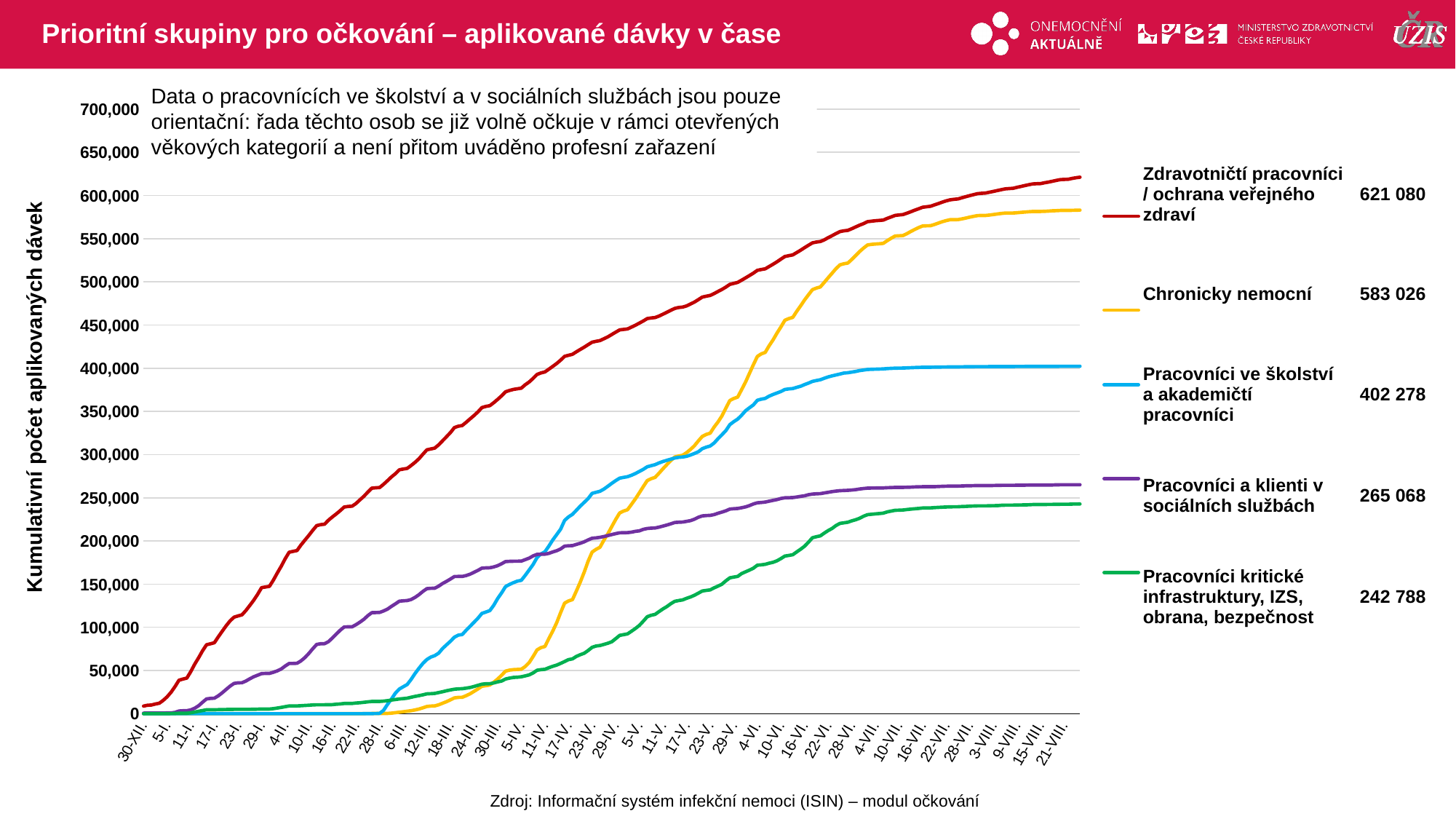

# Prioritní skupiny pro očkování – aplikované dávky v čase
Data o pracovnících ve školství a v sociálních službách jsou pouze orientační: řada těchto osob se již volně očkuje v rámci otevřených věkových kategorií a není přitom uváděno profesní zařazení

### Chart

| Category | Zdravotničtí pracovníci / ochrana veřejného zdraví | Chronicky nemocní | Pracovníci ve školství a akademičtí pracovníci | Pracovníci a klienti v sociálních službách | Pracovníci kritické infrastruktury, IZS, AČR, bezpečnost |
|---|---|---|---|---|---|
| 30-XII. | 8847.0 | 0.0 | 1.0 | 686.0 | 59.0 |
| 31-XII. | 9825.0 | 2.0 | 1.0 | 881.0 | 61.0 |
| 1-I. | 10070.0 | 2.0 | 1.0 | 886.0 | 65.0 |
| 2-I. | 11274.0 | 4.0 | 1.0 | 886.0 | 65.0 |
| 3-I. | 12144.0 | 4.0 | 1.0 | 888.0 | 65.0 |
| 4-I. | 15458.0 | 4.0 | 2.0 | 891.0 | 79.0 |
| 5-I. | 19638.0 | 4.0 | 2.0 | 903.0 | 120.0 |
| 6-I. | 24944.0 | 5.0 | 2.0 | 957.0 | 203.0 |
| 7-I. | 31433.0 | 7.0 | 2.0 | 1572.0 | 357.0 |
| 8-I. | 38799.0 | 7.0 | 3.0 | 3164.0 | 544.0 |
| 9-I. | 40125.0 | 7.0 | 3.0 | 3467.0 | 581.0 |
| 10-I. | 41299.0 | 7.0 | 3.0 | 3545.0 | 588.0 |
| 11-I. | 48710.0 | 8.0 | 3.0 | 4460.0 | 1066.0 |
| 12-I. | 57335.0 | 10.0 | 3.0 | 6403.0 | 1944.0 |
| 13-I. | 64859.0 | 14.0 | 5.0 | 9272.0 | 2854.0 |
| 14-I. | 72880.0 | 17.0 | 7.0 | 13289.0 | 3703.0 |
| 15-I. | 79853.0 | 23.0 | 7.0 | 17131.0 | 4565.0 |
| 16-I. | 80962.0 | 23.0 | 7.0 | 17745.0 | 4566.0 |
| 17-I. | 82184.0 | 23.0 | 7.0 | 17987.0 | 4567.0 |
| 18-I. | 89002.0 | 28.0 | 7.0 | 20712.0 | 4688.0 |
| 19-I. | 95515.0 | 32.0 | 8.0 | 24264.0 | 4803.0 |
| 20-I. | 101902.0 | 34.0 | 8.0 | 28197.0 | 4885.0 |
| 21-I. | 107532.0 | 40.0 | 10.0 | 31999.0 | 5006.0 |
| 22-I. | 111803.0 | 42.0 | 10.0 | 35130.0 | 5042.0 |
| 23-I. | 113191.0 | 42.0 | 10.0 | 35743.0 | 5045.0 |
| 24-I. | 114457.0 | 43.0 | 10.0 | 35869.0 | 5049.0 |
| 25-I. | 119395.0 | 43.0 | 10.0 | 37786.0 | 5076.0 |
| 26-I. | 125333.0 | 44.0 | 10.0 | 40436.0 | 5124.0 |
| 27-I. | 131414.0 | 44.0 | 10.0 | 42810.0 | 5173.0 |
| 28-I. | 138274.0 | 45.0 | 10.0 | 44602.0 | 5290.0 |
| 29-I. | 145971.0 | 46.0 | 11.0 | 46453.0 | 5444.0 |
| 30-I. | 146739.0 | 46.0 | 11.0 | 46632.0 | 5445.0 |
| 31-I. | 147497.0 | 46.0 | 11.0 | 46695.0 | 5466.0 |
| 1-II. | 154680.0 | 48.0 | 11.0 | 47986.0 | 5899.0 |
| 2-II. | 162943.0 | 49.0 | 14.0 | 49656.0 | 6579.0 |
| 3-II. | 170813.0 | 50.0 | 16.0 | 51845.0 | 7356.0 |
| 4-II. | 179437.0 | 52.0 | 16.0 | 55207.0 | 8172.0 |
| 5-II. | 186925.0 | 54.0 | 16.0 | 58182.0 | 8991.0 |
| 6-II. | 187952.0 | 54.0 | 16.0 | 58224.0 | 9005.0 |
| 7-II. | 188903.0 | 54.0 | 16.0 | 58402.0 | 9009.0 |
| 8-II. | 195258.0 | 58.0 | 16.0 | 61154.0 | 9273.0 |
| 9-II. | 200900.0 | 61.0 | 18.0 | 64974.0 | 9602.0 |
| 10-II. | 206439.0 | 63.0 | 19.0 | 69781.0 | 9809.0 |
| 11-II. | 212278.0 | 74.0 | 20.0 | 75232.0 | 10168.0 |
| 12-II. | 217724.0 | 79.0 | 22.0 | 80261.0 | 10354.0 |
| 13-II. | 218883.0 | 84.0 | 25.0 | 80971.0 | 10366.0 |
| 14-II. | 219415.0 | 86.0 | 25.0 | 81103.0 | 10368.0 |
| 15-II. | 223997.0 | 89.0 | 25.0 | 83422.0 | 10469.0 |
| 16-II. | 227850.0 | 97.0 | 27.0 | 87690.0 | 10530.0 |
| 17-II. | 231335.0 | 107.0 | 28.0 | 92217.0 | 11025.0 |
| 18-II. | 235154.0 | 118.0 | 32.0 | 96792.0 | 11314.0 |
| 19-II. | 239306.0 | 137.0 | 38.0 | 100448.0 | 11881.0 |
| 20-II. | 239931.0 | 141.0 | 41.0 | 100610.0 | 11889.0 |
| 21-II. | 240234.0 | 141.0 | 41.0 | 100614.0 | 11909.0 |
| 22-II. | 243359.0 | 165.0 | 43.0 | 103072.0 | 12403.0 |
| 23-II. | 247589.0 | 175.0 | 49.0 | 106010.0 | 12725.0 |
| 24-II. | 251668.0 | 192.0 | 58.0 | 109325.0 | 13220.0 |
| 25-II. | 256575.0 | 215.0 | 105.0 | 113549.0 | 13765.0 |
| 26-II. | 261085.0 | 263.0 | 163.0 | 116980.0 | 14220.0 |
| 27-II. | 261541.0 | 270.0 | 203.0 | 117145.0 | 14244.0 |
| 28-II. | 261856.0 | 271.0 | 400.0 | 117250.0 | 14263.0 |
| 1-III. | 265585.0 | 318.0 | 3928.0 | 118956.0 | 14603.0 |
| 2-III. | 269779.0 | 392.0 | 10826.0 | 121080.0 | 15117.0 |
| 3-III. | 274098.0 | 694.0 | 16966.0 | 124216.0 | 15832.0 |
| 4-III. | 277818.0 | 1196.0 | 23797.0 | 127189.0 | 16435.0 |
| 5-III. | 282359.0 | 1748.0 | 28601.0 | 130277.0 | 17080.0 |
| 6-III. | 283226.0 | 2270.0 | 31221.0 | 130697.0 | 17489.0 |
| 7-III. | 283962.0 | 2926.0 | 33817.0 | 130997.0 | 18008.0 |
| 8-III. | 287327.0 | 3514.0 | 39687.0 | 132189.0 | 19063.0 |
| 9-III. | 291018.0 | 4407.0 | 46629.0 | 134710.0 | 20090.0 |
| 10-III. | 295164.0 | 5460.0 | 52603.0 | 137845.0 | 20931.0 |
| 11-III. | 300417.0 | 6863.0 | 58291.0 | 141615.0 | 21875.0 |
| 12-III. | 305484.0 | 8404.0 | 62793.0 | 144772.0 | 23014.0 |
| 13-III. | 306477.0 | 8861.0 | 65548.0 | 145197.0 | 23219.0 |
| 14-III. | 307476.0 | 9029.0 | 67253.0 | 145305.0 | 23537.0 |
| 15-III. | 311273.0 | 10337.0 | 70090.0 | 147658.0 | 24512.0 |
| 16-III. | 315975.0 | 12180.0 | 75500.0 | 150769.0 | 25445.0 |
| 17-III. | 320755.0 | 13958.0 | 79785.0 | 153259.0 | 26601.0 |
| 18-III. | 325542.0 | 16084.0 | 83909.0 | 155919.0 | 27537.0 |
| 19-III. | 331335.0 | 18352.0 | 88663.0 | 158847.0 | 28406.0 |
| 20-III. | 332851.0 | 18924.0 | 90976.0 | 158903.0 | 28808.0 |
| 21-III. | 333683.0 | 19049.0 | 91712.0 | 158919.0 | 28975.0 |
| 22-III. | 337451.0 | 20940.0 | 96651.0 | 159966.0 | 29642.0 |
| 23-III. | 341398.0 | 23103.0 | 101318.0 | 161552.0 | 30396.0 |
| 24-III. | 345280.0 | 25934.0 | 105931.0 | 163807.0 | 31600.0 |
| 25-III. | 349536.0 | 28751.0 | 110639.0 | 165988.0 | 32936.0 |
| 26-III. | 354472.0 | 31832.0 | 116177.0 | 168593.0 | 34224.0 |
| 27-III. | 355773.0 | 32483.0 | 117708.0 | 168810.0 | 34683.0 |
| 28-III. | 356627.0 | 33264.0 | 119353.0 | 168978.0 | 34771.0 |
| 29-III. | 360087.0 | 36409.0 | 125555.0 | 169947.0 | 35636.0 |
| 30-III. | 363969.0 | 40171.0 | 133415.0 | 171415.0 | 36857.0 |
| 31-III. | 368100.0 | 44543.0 | 139983.0 | 173647.0 | 37871.0 |
| 1-IV. | 372700.0 | 49364.0 | 147204.0 | 176124.0 | 40171.0 |
| 2-IV. | 374262.0 | 50485.0 | 149688.0 | 176399.0 | 41232.0 |
| 3-IV. | 375451.0 | 51028.0 | 151698.0 | 176547.0 | 42033.0 |
| 4-IV. | 376214.0 | 51267.0 | 153500.0 | 176593.0 | 42283.0 |
| 5-IV. | 376891.0 | 51530.0 | 154420.0 | 176625.0 | 42753.0 |
| 6-IV. | 380872.0 | 54631.0 | 160173.0 | 178374.0 | 43842.0 |
| 7-IV. | 384069.0 | 59200.0 | 166423.0 | 180125.0 | 44939.0 |
| 8-IV. | 388192.0 | 66192.0 | 172734.0 | 182717.0 | 47215.0 |
| 9-IV. | 392786.0 | 73865.0 | 180769.0 | 184482.0 | 50321.0 |
| 10-IV. | 394585.0 | 76558.0 | 185001.0 | 184604.0 | 51053.0 |
| 11-IV. | 395697.0 | 77818.0 | 187456.0 | 184715.0 | 51424.0 |
| 12-IV. | 398855.0 | 86968.0 | 193943.0 | 185612.0 | 53256.0 |
| 13-IV. | 402115.0 | 95710.0 | 201171.0 | 187286.0 | 54937.0 |
| 14-IV. | 405524.0 | 105462.0 | 207401.0 | 188676.0 | 56314.0 |
| 15-IV. | 409345.0 | 117049.0 | 213683.0 | 190783.0 | 58321.0 |
| 16-IV. | 413742.0 | 128042.0 | 223764.0 | 194027.0 | 60399.0 |
| 17-IV. | 414961.0 | 130552.0 | 227827.0 | 194390.0 | 62652.0 |
| 18-IV. | 416096.0 | 132063.0 | 230769.0 | 194623.0 | 63488.0 |
| 19-IV. | 419022.0 | 141984.0 | 235492.0 | 195989.0 | 66384.0 |
| 20-IV. | 421754.0 | 152518.0 | 240396.0 | 197367.0 | 68340.0 |
| 21-IV. | 424404.0 | 164123.0 | 244741.0 | 199017.0 | 70031.0 |
| 22-IV. | 427323.0 | 176704.0 | 249098.0 | 201237.0 | 73253.0 |
| 23-IV. | 430162.0 | 187137.0 | 255145.0 | 203181.0 | 76927.0 |
| 24-IV. | 431125.0 | 190289.0 | 256335.0 | 203569.0 | 78402.0 |
| 25-IV. | 431991.0 | 192738.0 | 257513.0 | 204223.0 | 78937.0 |
| 26-IV. | 434120.0 | 200916.0 | 260067.0 | 205089.0 | 80240.0 |
| 27-IV. | 436317.0 | 208312.0 | 263358.0 | 206272.0 | 81596.0 |
| 28-IV. | 439065.0 | 216707.0 | 266694.0 | 207387.0 | 83328.0 |
| 29-IV. | 441754.0 | 224915.0 | 269828.0 | 208489.0 | 86903.0 |
| 30-IV. | 444401.0 | 232431.0 | 272693.0 | 209424.0 | 90696.0 |
| 1-V. | 444905.0 | 234609.0 | 273588.0 | 209517.0 | 91540.0 |
| 2-V. | 445482.0 | 236178.0 | 274380.0 | 209631.0 | 92458.0 |
| 3-V. | 447555.0 | 242329.0 | 276036.0 | 210178.0 | 95457.0 |
| 4-V. | 449765.0 | 248696.0 | 278083.0 | 211110.0 | 98640.0 |
| 5-V. | 452172.0 | 255705.0 | 280473.0 | 211689.0 | 102170.0 |
| 6-V. | 454692.0 | 262904.0 | 282878.0 | 213396.0 | 107073.0 |
| 7-V. | 457484.0 | 269840.0 | 285870.0 | 214435.0 | 112299.0 |
| 8-V. | 458168.0 | 272062.0 | 287140.0 | 214792.0 | 114006.0 |
| 9-V. | 458685.0 | 273593.0 | 288307.0 | 215031.0 | 115001.0 |
| 10-V. | 460362.0 | 278411.0 | 290287.0 | 216021.0 | 118202.0 |
| 11-V. | 462557.0 | 283547.0 | 292008.0 | 217203.0 | 121292.0 |
| 12-V. | 464727.0 | 288350.0 | 293337.0 | 218448.0 | 124019.0 |
| 13-V. | 467053.0 | 293066.0 | 294673.0 | 219834.0 | 127393.0 |
| 14-V. | 469207.0 | 297185.0 | 296019.0 | 221377.0 | 130116.0 |
| 15-V. | 470325.0 | 298333.0 | 296805.0 | 221670.0 | 131029.0 |
| 16-V. | 470742.0 | 299178.0 | 297172.0 | 221895.0 | 131758.0 |
| 17-V. | 472112.0 | 302187.0 | 297991.0 | 222660.0 | 133575.0 |
| 18-V. | 474332.0 | 305913.0 | 299472.0 | 223498.0 | 135119.0 |
| 19-V. | 476524.0 | 310184.0 | 301239.0 | 225141.0 | 137145.0 |
| 20-V. | 479404.0 | 315847.0 | 303249.0 | 227450.0 | 139568.0 |
| 21-V. | 482333.0 | 321079.0 | 306812.0 | 229011.0 | 142083.0 |
| 22-V. | 483344.0 | 323328.0 | 308571.0 | 229406.0 | 142732.0 |
| 23-V. | 484247.0 | 324818.0 | 309893.0 | 229612.0 | 143368.0 |
| 24-V. | 486364.0 | 331811.0 | 313341.0 | 230489.0 | 145756.0 |
| 25-V. | 488855.0 | 337839.0 | 318363.0 | 232096.0 | 147738.0 |
| 26-V. | 491233.0 | 344809.0 | 323000.0 | 233425.0 | 149952.0 |
| 27-V. | 493967.0 | 353880.0 | 327824.0 | 234908.0 | 153907.0 |
| 28-V. | 497097.0 | 362673.0 | 334717.0 | 236929.0 | 157350.0 |
| 29-V. | 498172.0 | 364937.0 | 338132.0 | 237311.0 | 158166.0 |
| 30-V. | 499348.0 | 366597.0 | 341118.0 | 237622.0 | 158972.0 |
| 31-V. | 501918.0 | 375227.0 | 345596.0 | 238438.0 | 162249.0 |
| 1-VI. | 504575.0 | 384041.0 | 350751.0 | 239432.0 | 164312.0 |
| 2-VI. | 507300.0 | 394003.0 | 354199.0 | 240933.0 | 166219.0 |
| 3-VI. | 510082.0 | 404112.0 | 357517.0 | 242855.0 | 168464.0 |
| 4-VI. | 513290.0 | 413625.0 | 362939.0 | 244150.0 | 171986.0 |
| 5-VI. | 514235.0 | 416590.0 | 364152.0 | 244524.0 | 172382.0 |
| 6-VI. | 515069.0 | 418320.0 | 365037.0 | 245030.0 | 172949.0 |
| 7-VI. | 517749.0 | 426039.0 | 367695.0 | 246014.0 | 174239.0 |
| 8-VI. | 520362.0 | 432835.0 | 369644.0 | 247026.0 | 175299.0 |
| 9-VI. | 523228.0 | 440670.0 | 371323.0 | 247893.0 | 177027.0 |
| 10-VI. | 526275.0 | 447857.0 | 373060.0 | 249180.0 | 179647.0 |
| 11-VI. | 529333.0 | 455528.0 | 375402.0 | 249960.0 | 182498.0 |
| 12-VI. | 530290.0 | 457465.0 | 376052.0 | 250067.0 | 183206.0 |
| 13-VI. | 531181.0 | 458808.0 | 376465.0 | 250223.0 | 184079.0 |
| 14-VI. | 533852.0 | 465742.0 | 377854.0 | 250846.0 | 187300.0 |
| 15-VI. | 536610.0 | 472197.0 | 379151.0 | 251641.0 | 190408.0 |
| 16-VI. | 539524.0 | 478948.0 | 381058.0 | 252284.0 | 193841.0 |
| 17-VI. | 542349.0 | 485058.0 | 382766.0 | 253513.0 | 198603.0 |
| 18-VI. | 545118.0 | 490972.0 | 384741.0 | 254297.0 | 203695.0 |
| 19-VI. | 546041.0 | 492732.0 | 385776.0 | 254553.0 | 204913.0 |
| 20-VI. | 546644.0 | 494049.0 | 386648.0 | 254779.0 | 205868.0 |
| 21-VI. | 548540.0 | 499252.0 | 388359.0 | 255557.0 | 209063.0 |
| 22-VI. | 551150.0 | 504747.0 | 389958.0 | 256325.0 | 212027.0 |
| 23-VI. | 553432.0 | 509988.0 | 391107.0 | 257105.0 | 214488.0 |
| 24-VI. | 555925.0 | 515291.0 | 392229.0 | 257697.0 | 217894.0 |
| 25-VI. | 558209.0 | 519697.0 | 393251.0 | 258208.0 | 220326.0 |
| 26-VI. | 559032.0 | 520930.0 | 394420.0 | 258405.0 | 220992.0 |
| 27-VI. | 559569.0 | 521730.0 | 394766.0 | 258587.0 | 221673.0 |
| 28-VI. | 561481.0 | 525873.0 | 395507.0 | 258957.0 | 223284.0 |
| 29-VI. | 563556.0 | 530403.0 | 396268.0 | 259409.0 | 224563.0 |
| 30-VI. | 565593.0 | 535065.0 | 397239.0 | 260166.0 | 226255.0 |
| 1-VII. | 567424.0 | 539100.0 | 397911.0 | 260715.0 | 228623.0 |
| 2-VII. | 569622.0 | 542679.0 | 398542.0 | 261165.0 | 230418.0 |
| 3-VII. | 570201.0 | 543345.0 | 398725.0 | 261248.0 | 230868.0 |
| 4-VII. | 570722.0 | 543740.0 | 398873.0 | 261306.0 | 231312.0 |
| 5-VII. | 571089.0 | 544084.0 | 399063.0 | 261362.0 | 231745.0 |
| 6-VII. | 571496.0 | 544526.0 | 399214.0 | 261413.0 | 232172.0 |
| 7-VII. | 573409.0 | 547613.0 | 399588.0 | 261634.0 | 233627.0 |
| 8-VII. | 575105.0 | 550451.0 | 399845.0 | 261793.0 | 234554.0 |
| 9-VII. | 576835.0 | 552995.0 | 400061.0 | 262002.0 | 235469.0 |
| 10-VII. | 577400.0 | 553261.0 | 400135.0 | 262018.0 | 235636.0 |
| 11-VII. | 577868.0 | 553541.0 | 400206.0 | 262050.0 | 235798.0 |
| 12-VII. | 579394.0 | 555703.0 | 400397.0 | 262156.0 | 236360.0 |
| 13-VII. | 581126.0 | 558273.0 | 400598.0 | 262313.0 | 236853.0 |
| 14-VII. | 582950.0 | 560619.0 | 400804.0 | 262558.0 | 237261.0 |
| 15-VII. | 584585.0 | 562808.0 | 400938.0 | 262685.0 | 237664.0 |
| 16-VII. | 586300.0 | 564663.0 | 401070.0 | 262784.0 | 238168.0 |
| 17-VII. | 586911.0 | 564844.0 | 401113.0 | 262796.0 | 238230.0 |
| 18-VII. | 587451.0 | 564957.0 | 401141.0 | 262803.0 | 238269.0 |
| 19-VII. | 589034.0 | 566347.0 | 401234.0 | 262857.0 | 238617.0 |
| 20-VII. | 590569.0 | 567975.0 | 401316.0 | 263031.0 | 238853.0 |
| 21-VII. | 592222.0 | 569609.0 | 401392.0 | 263235.0 | 239088.0 |
| 22-VII. | 593703.0 | 570904.0 | 401451.0 | 263397.0 | 239312.0 |
| 23-VII. | 594913.0 | 571912.0 | 401505.0 | 263503.0 | 239499.0 |
| 24-VII. | 595507.0 | 571978.0 | 401529.0 | 263517.0 | 239555.0 |
| 25-VII. | 595969.0 | 572027.0 | 401543.0 | 263521.0 | 239601.0 |
| 26-VII. | 597292.0 | 572892.0 | 401608.0 | 263617.0 | 239849.0 |
| 27-VII. | 598617.0 | 573832.0 | 401671.0 | 263845.0 | 240001.0 |
| 28-VII. | 599821.0 | 574897.0 | 401730.0 | 263896.0 | 240269.0 |
| 29-VII. | 600936.0 | 575825.0 | 401768.0 | 264053.0 | 240420.0 |
| 30-VII. | 602062.0 | 576697.0 | 401826.0 | 264089.0 | 240579.0 |
| 31-VII. | 602476.0 | 576765.0 | 401844.0 | 264095.0 | 240599.0 |
| 1-VIII. | 602800.0 | 576794.0 | 401849.0 | 264097.0 | 240610.0 |
| 2-VIII. | 603716.0 | 577287.0 | 401885.0 | 264141.0 | 240744.0 |
| 3-VIII. | 604677.0 | 577906.0 | 401907.0 | 264162.0 | 240830.0 |
| 4-VIII. | 605678.0 | 578555.0 | 401931.0 | 264326.0 | 240902.0 |
| 5-VIII. | 606664.0 | 579126.0 | 401965.0 | 264385.0 | 241264.0 |
| 6-VIII. | 607592.0 | 579616.0 | 401986.0 | 264441.0 | 241450.0 |
| 7-VIII. | 607970.0 | 579643.0 | 401996.0 | 264443.0 | 241465.0 |
| 8-VIII. | 608254.0 | 579665.0 | 402001.0 | 264445.0 | 241490.0 |
| 9-VIII. | 609401.0 | 580008.0 | 402018.0 | 264468.0 | 241587.0 |
| 10-VIII. | 610398.0 | 580375.0 | 402035.0 | 264520.0 | 241677.0 |
| 11-VIII. | 611439.0 | 580765.0 | 402064.0 | 264564.0 | 241759.0 |
| 12-VIII. | 612461.0 | 581138.0 | 402084.0 | 264699.0 | 241906.0 |
| 13-VIII. | 613316.0 | 581450.0 | 402115.0 | 264738.0 | 242138.0 |
| 14-VIII. | 613570.0 | 581467.0 | 402119.0 | 264742.0 | 242154.0 |
| 15-VIII. | 613753.0 | 581479.0 | 402122.0 | 264742.0 | 242161.0 |
| 16-VIII. | 614689.0 | 581656.0 | 402143.0 | 264758.0 | 242228.0 |
| 17-VIII. | 615489.0 | 581883.0 | 402162.0 | 264785.0 | 242260.0 |
| 18-VIII. | 616427.0 | 582206.0 | 402175.0 | 264801.0 | 242329.0 |
| 19-VIII. | 617397.0 | 582381.0 | 402198.0 | 264957.0 | 242402.0 |
| 20-VIII. | 618324.0 | 582638.0 | 402217.0 | 265012.0 | 242472.0 |
| 21-VIII. | 618554.0 | 582647.0 | 402224.0 | 265012.0 | 242492.0 |
| 22-VIII. | 618728.0 | 582650.0 | 402226.0 | 265015.0 | 242499.0 |
| 23-VIII. | 619704.0 | 582765.0 | 402252.0 | 265031.0 | 242676.0 |
| 24-VIII. | 620520.0 | 582873.0 | 402268.0 | 265041.0 | 242733.0 |
| 25-VIII. | 621080.0 | 583026.0 | 402278.0 | 265068.0 | 242788.0 |
| Zdravotničtí pracovníci / ochrana veřejného zdraví | 621 080 |
| --- | --- |
| Chronicky nemocní | 583 026 |
| Pracovníci ve školství a akademičtí pracovníci | 402 278 |
| Pracovníci a klienti v sociálních službách | 265 068 |
| Pracovníci kritické infrastruktury, IZS, obrana, bezpečnost | 242 788 |
Kumulativní počet aplikovaných dávek
Zdroj: Informační systém infekční nemoci (ISIN) – modul očkování